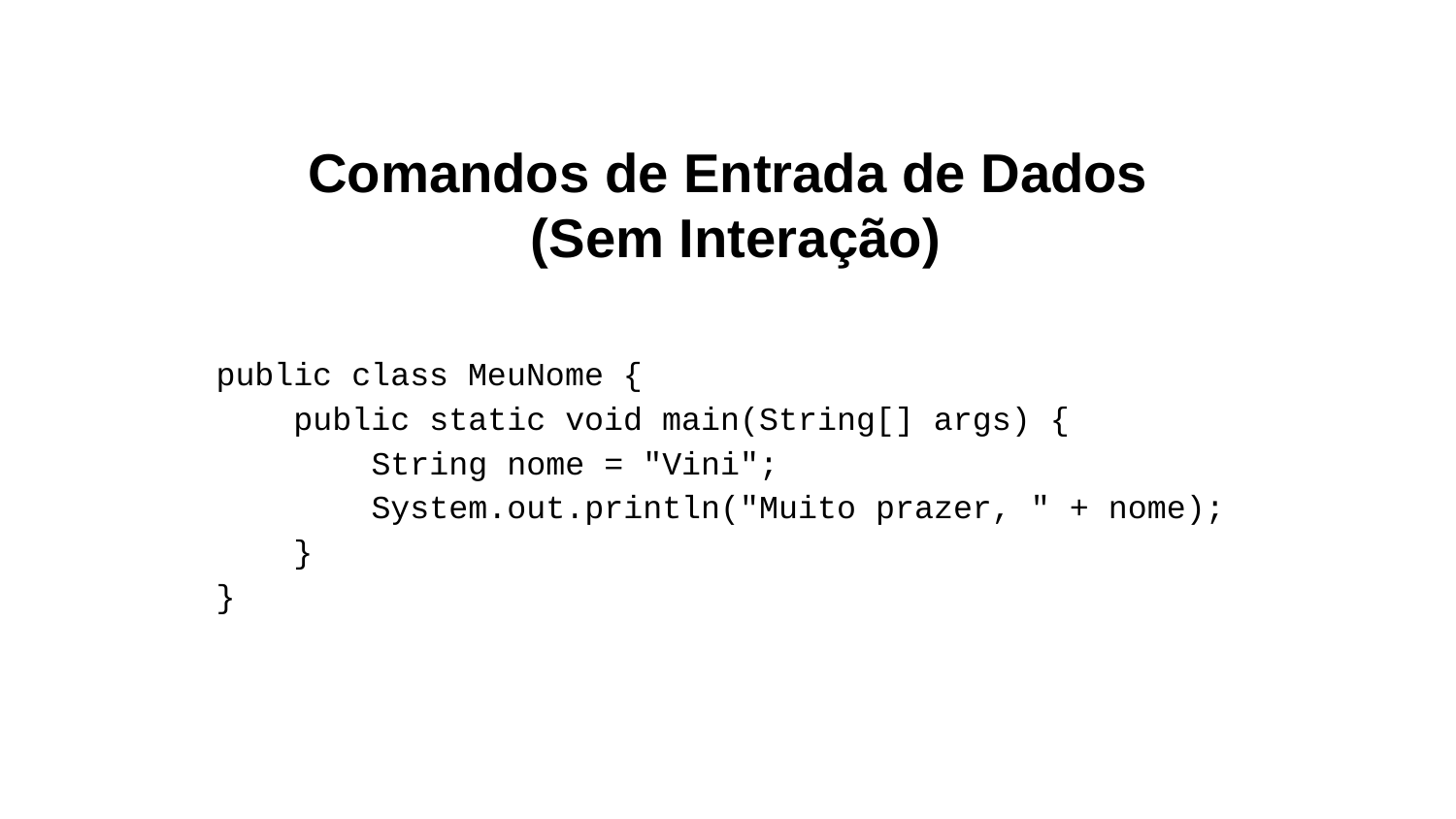

# Comandos de Entrada de Dados
 (Sem Interação)
public class MeuNome {
    public static void main(String[] args) {
        String nome = "Vini";
        System.out.println("Muito prazer, " + nome);
    }
}